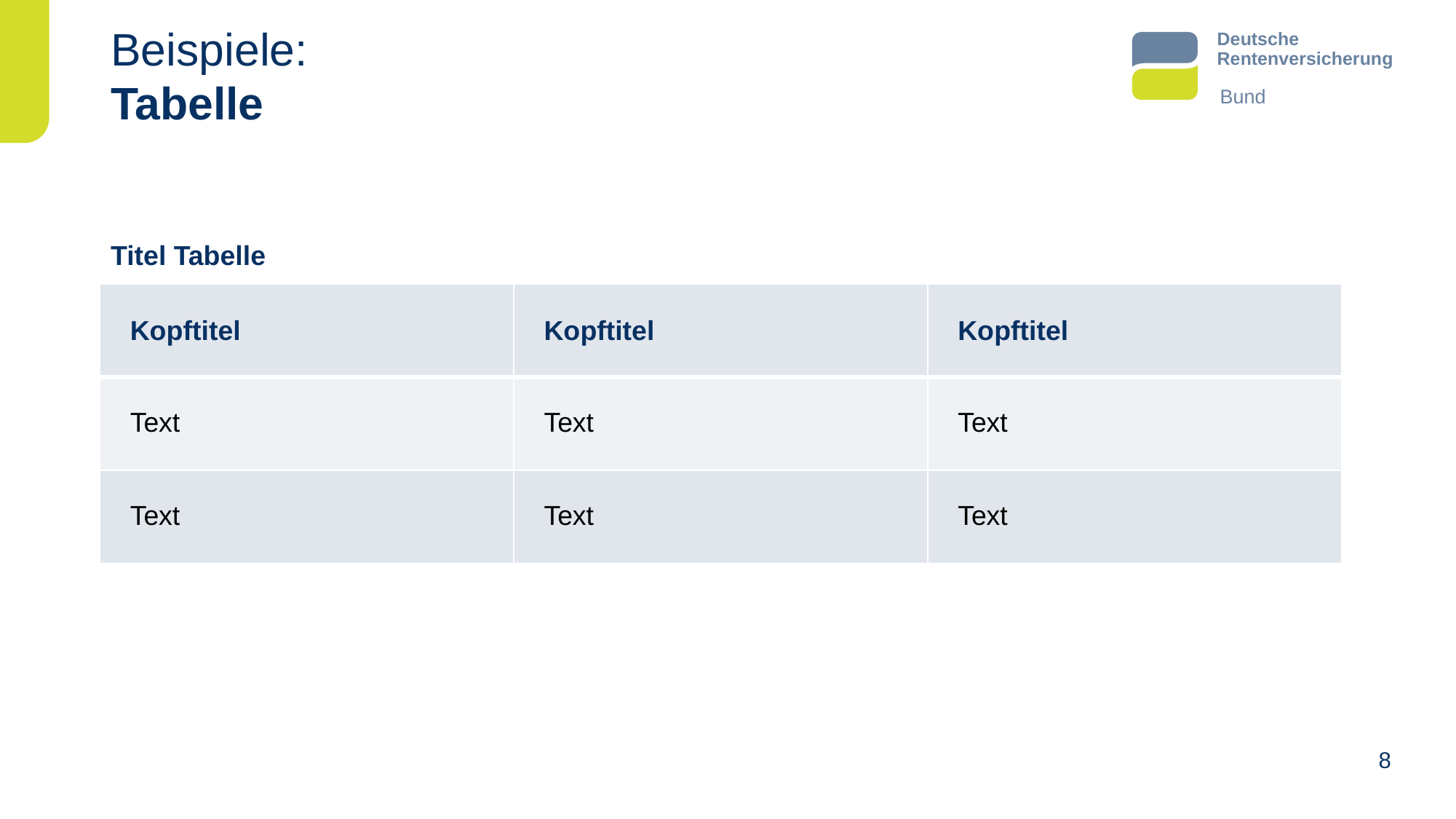

# Beispiele: Tabelle
Titel Tabelle
| Kopftitel | Kopftitel | Kopftitel |
| --- | --- | --- |
| Text | Text | Text |
| Text | Text | Text |
8
Eine Tabelle besitzt einen Tabellentitel, einen Tabellenkopf (erste Zeile) und der Tabellentext steht direkt in den Zeilen darunter. Die Tabelle sollte einfach gegliedert sein.

Es dürfen keine Tabellenzellen miteinander verbunden sein.

Tabellen dürfe nicht mit Hilfe von Tabulatoren und/oder Leerzeichen aufgebaut werden, da jedes Leerzeichen von einer Vorlesesoftware einzeln vorgelesen wird.